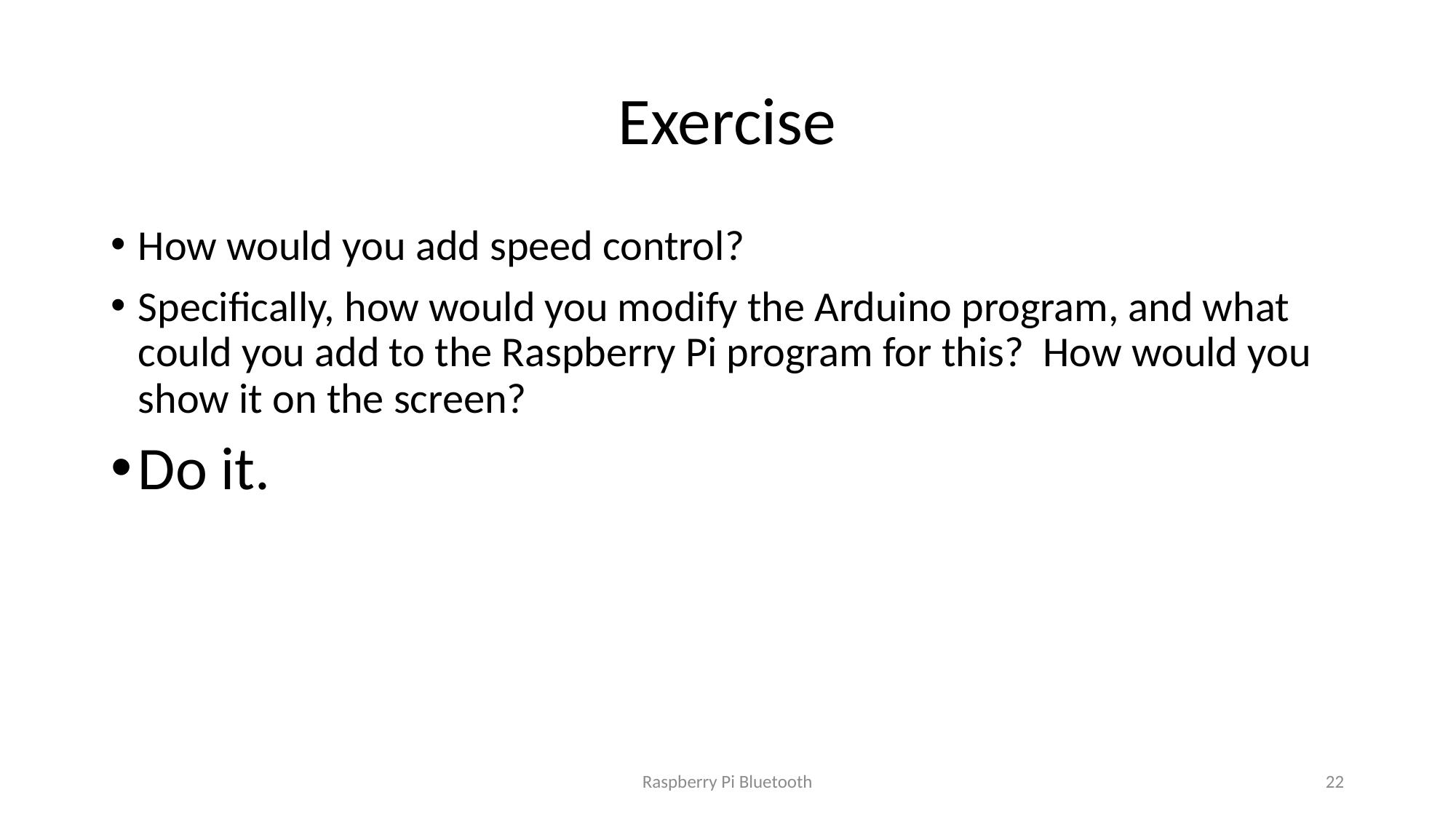

# Exercise
How would you add speed control?
Specifically, how would you modify the Arduino program, and what could you add to the Raspberry Pi program for this?  How would you show it on the screen?
Do it.

Raspberry Pi Bluetooth
22